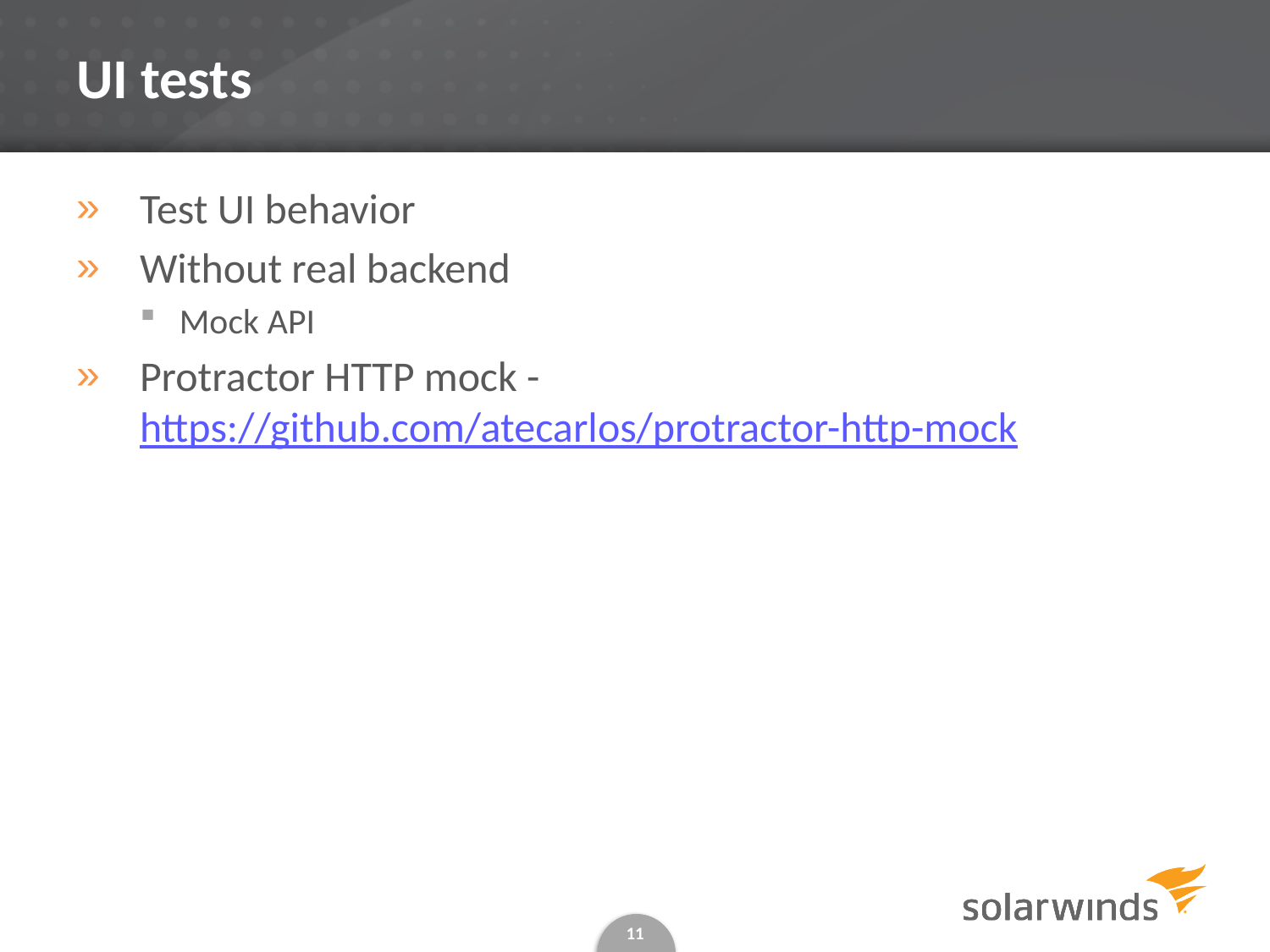

# UI tests
Test UI behavior
Without real backend
Mock API
Protractor HTTP mock - https://github.com/atecarlos/protractor-http-mock

11